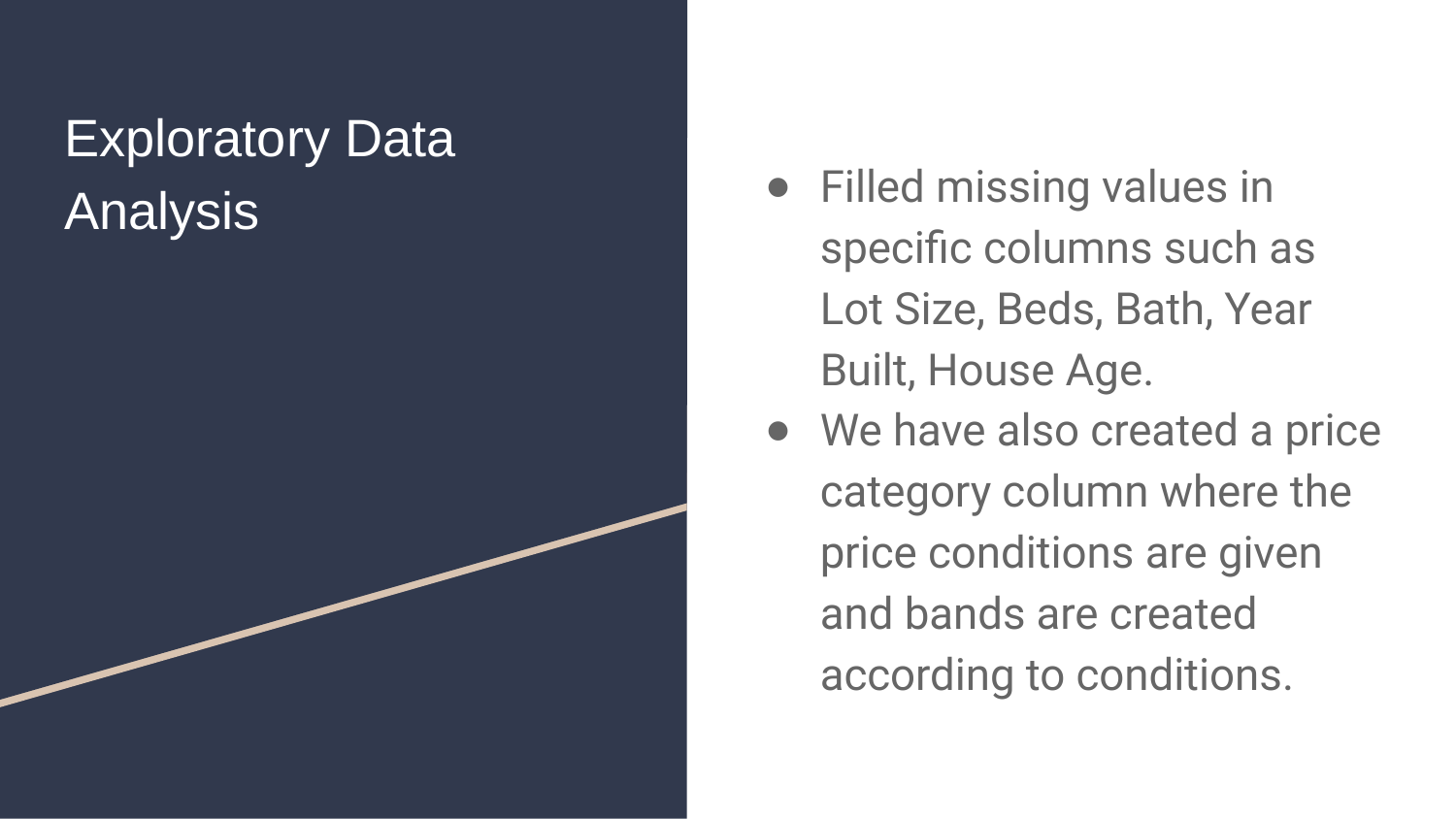

# Exploratory Data Analysis

Filled missing values in specific columns such as Lot Size, Beds, Bath, Year Built, House Age.
We have also created a price category column where the price conditions are given and bands are created according to conditions.